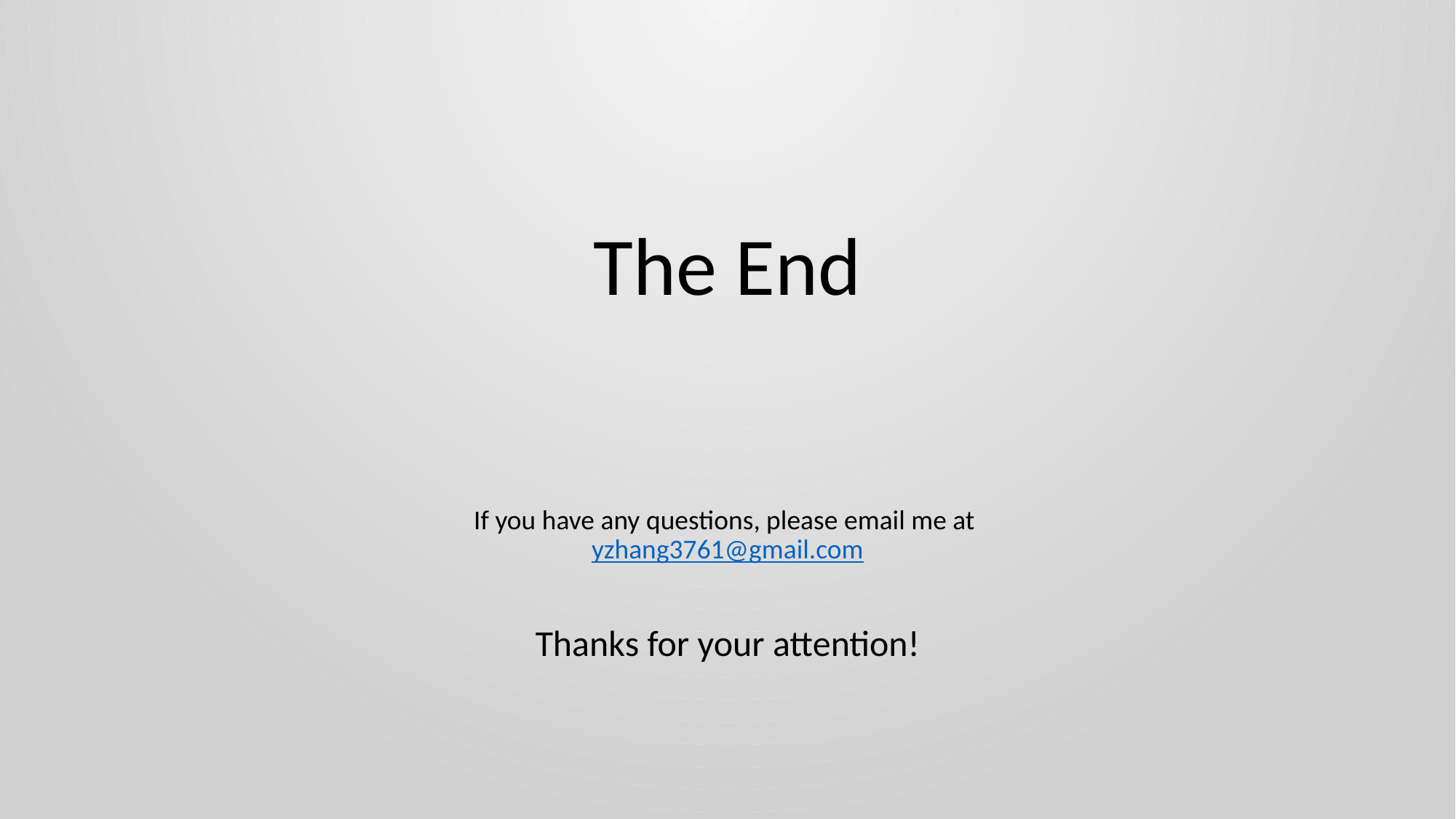

# The End
If you have any questions, please email me at yzhang3761@gmail.com

Thanks for your attention!